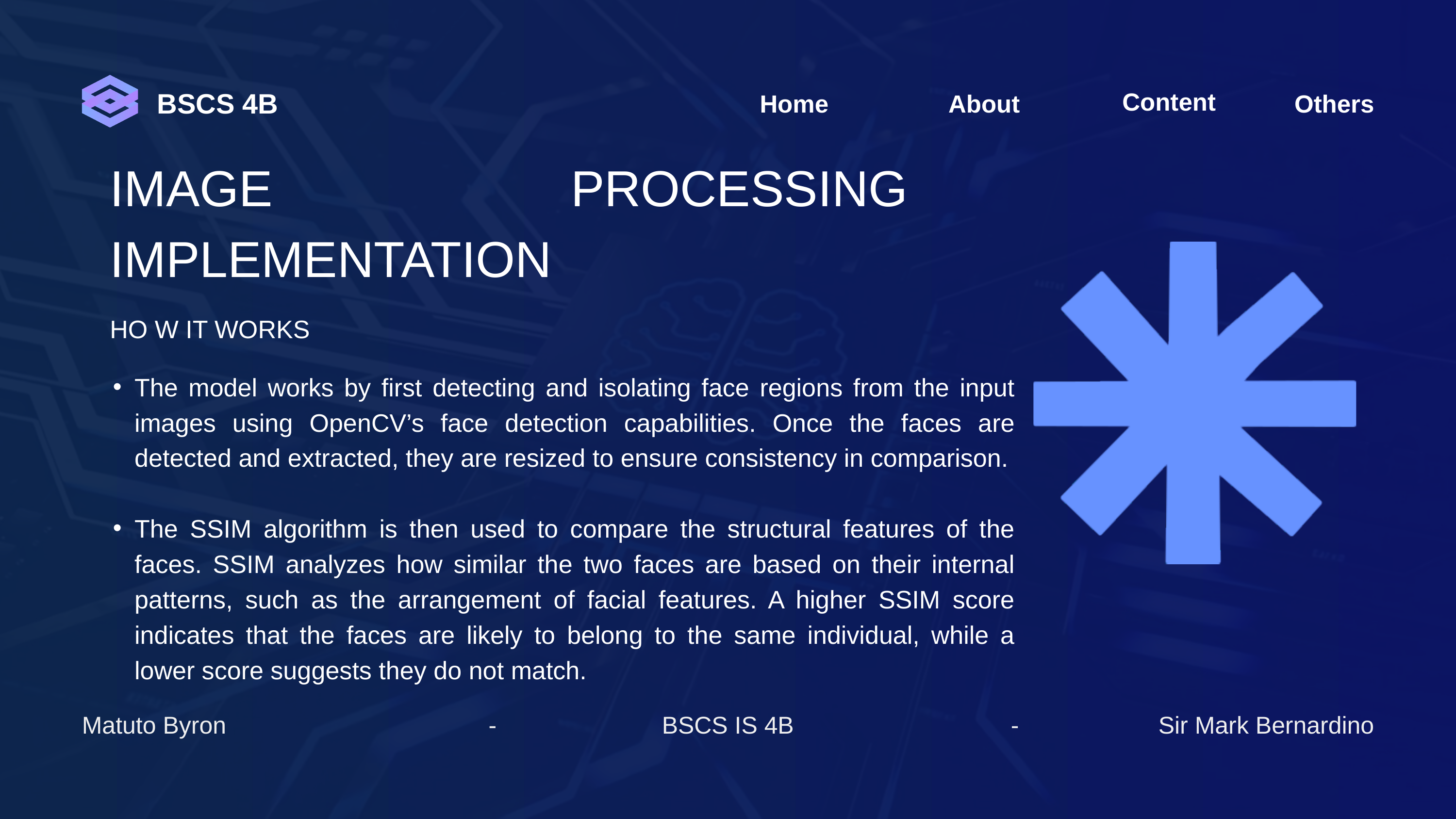

Content
Home
Others
About
BSCS 4B
IMAGE PROCESSING IMPLEMENTATION

HO W IT WORKS
The model works by first detecting and isolating face regions from the input images using OpenCV’s face detection capabilities. Once the faces are detected and extracted, they are resized to ensure consistency in comparison.

The SSIM algorithm is then used to compare the structural features of the faces. SSIM analyzes how similar the two faces are based on their internal patterns, such as the arrangement of facial features. A higher SSIM score indicates that the faces are likely to belong to the same individual, while a lower score suggests they do not match.
Matuto Byron
-
BSCS IS 4B
-
Sir Mark Bernardino